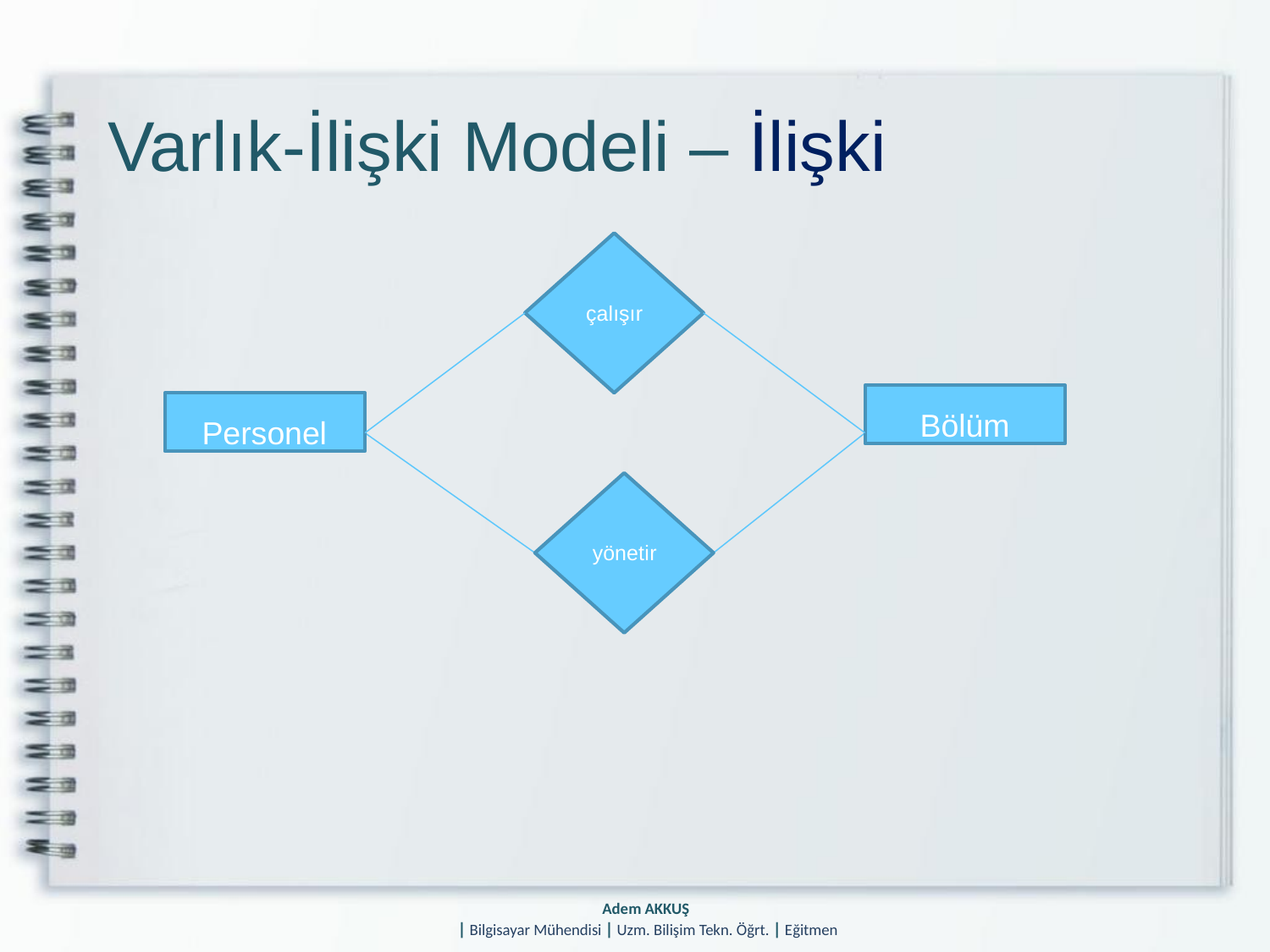

# Varlık-İlişki Modeli – İlişki

çalışır

Bölüm
Personel

yönetir
Adem AKKUŞ
| Bilgisayar Mühendisi | Uzm. Bilişim Tekn. Öğrt. | Eğitmen